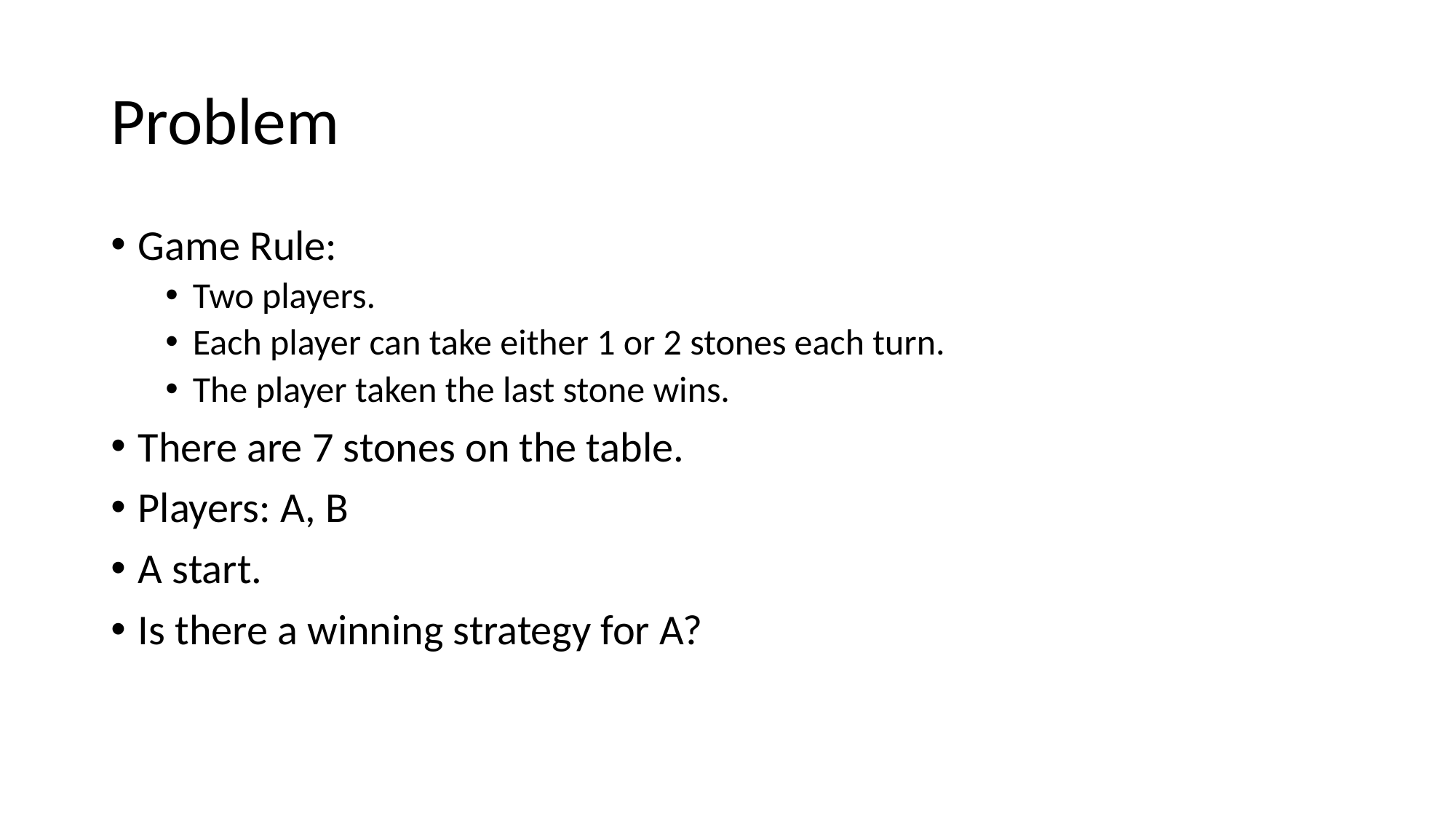

# Problem
Game Rule:
Two players.
Each player can take either 1 or 2 stones each turn.
The player taken the last stone wins.
There are 7 stones on the table.
Players: A, B
A start.
Is there a winning strategy for A?